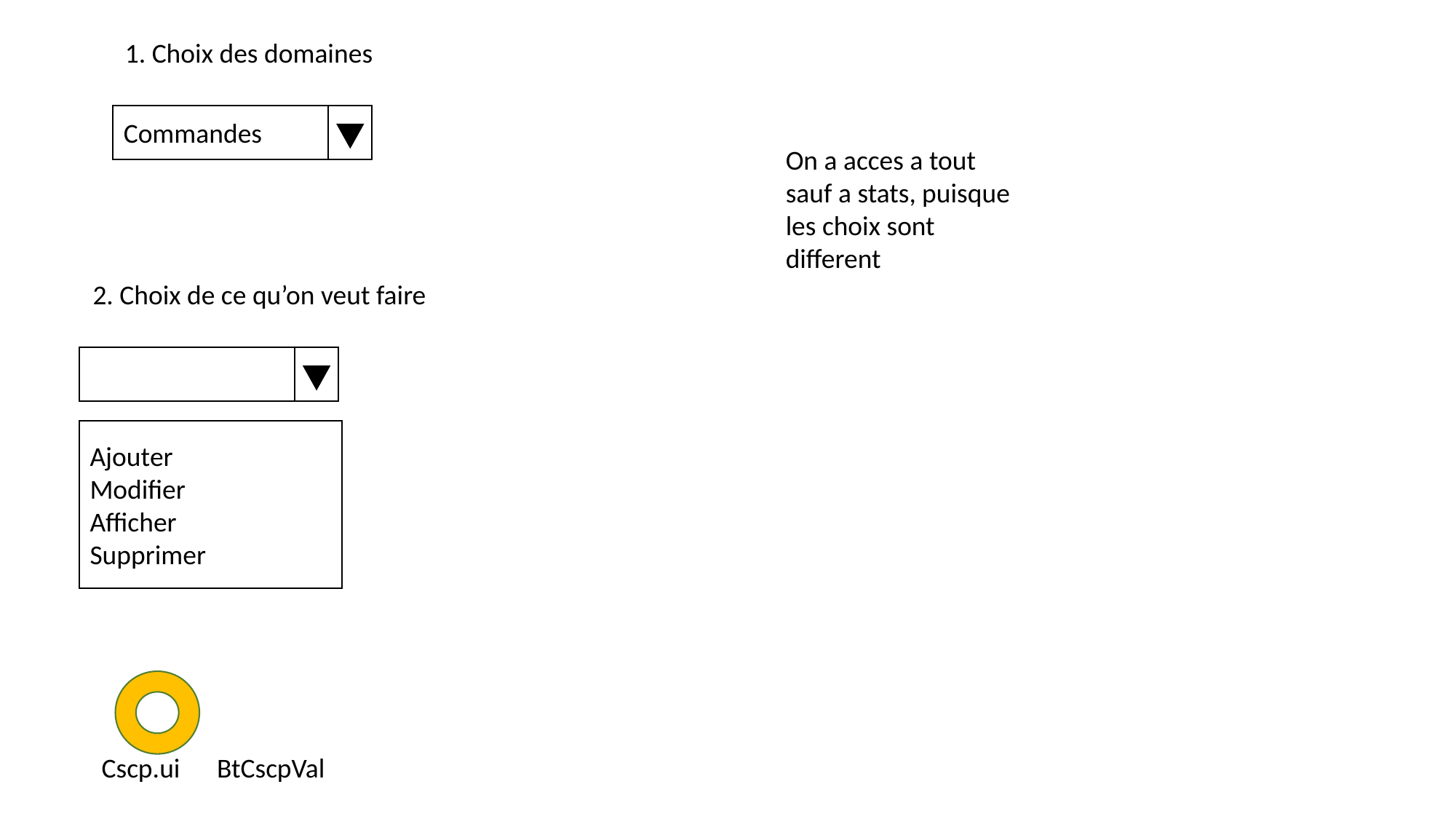

1. Choix des domaines
Commandes

On a acces a tout sauf a stats, puisque les choix sont different

2. Choix de ce qu’on veut faire

Ajouter
Modifier
Afficher
Supprimer

Cscp.ui 	 BtCscpVal